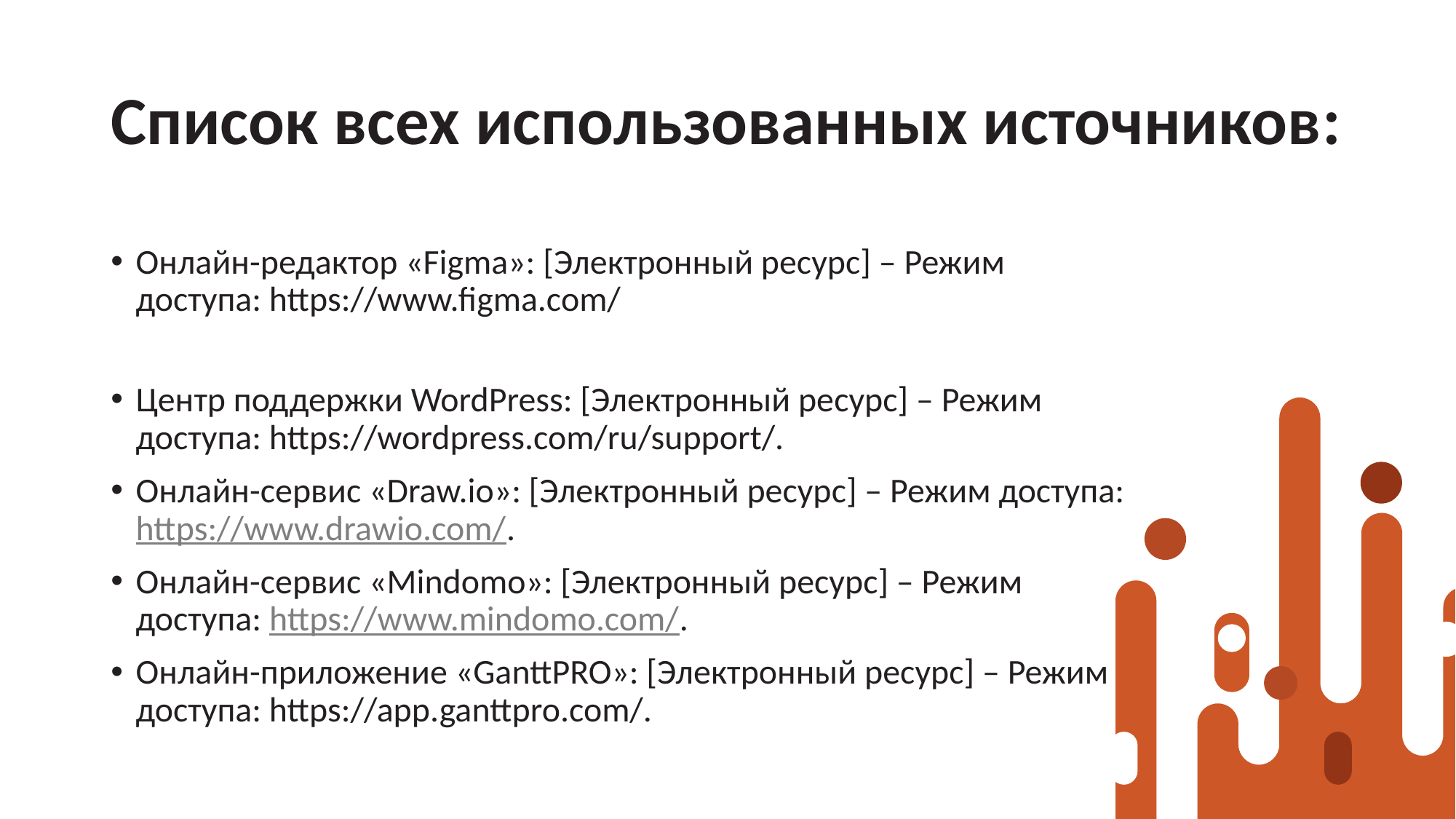

# Список всех использованных источников:
Онлайн-редактор «Figma»: [Электронный ресурс] – Режим доступа: https://www.figma.com/

Центр поддержки WordPress: [Электронный ресурс] – Режим доступа: https://wordpress.com/ru/support/.
Онлайн-сервис «Draw.io»: [Электронный ресурс] – Режим доступа: https://www.drawio.com/.
Онлайн-сервис «Mindomo»: [Электронный ресурс] – Режим доступа: https://www.mindomo.com/.
Онлайн-приложение «GanttPRO»: [Электронный ресурс] – Режим доступа: https://app.ganttpro.com/.